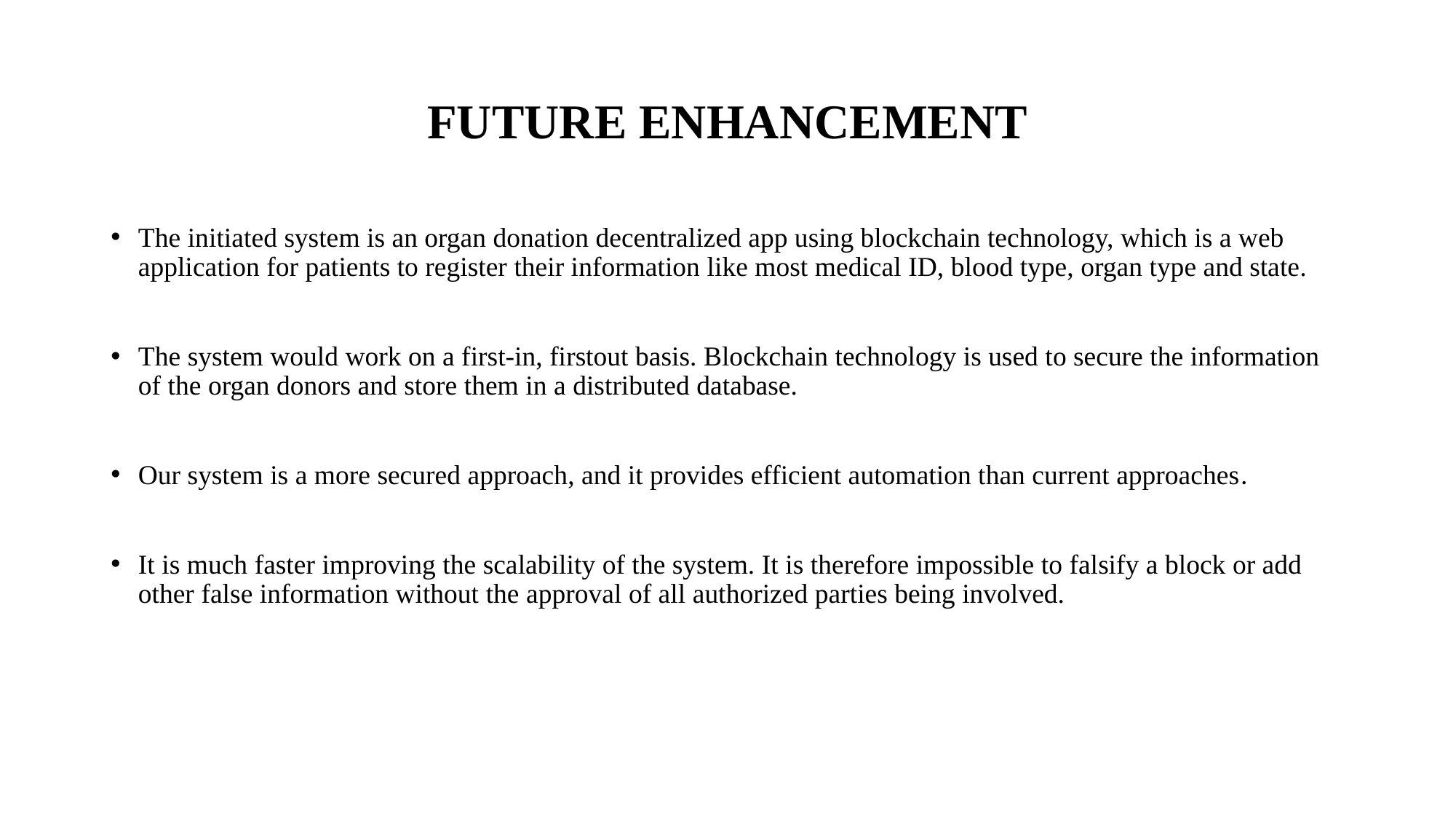

# FUTURE ENHANCEMENT
The initiated system is an organ donation decentralized app using blockchain technology, which is a web application for patients to register their information like most medical ID, blood type, organ type and state.

The system would work on a first-in, firstout basis. Blockchain technology is used to secure the information of the organ donors and store them in a distributed database.

Our system is a more secured approach, and it provides efficient automation than current approaches.

It is much faster improving the scalability of the system. It is therefore impossible to falsify a block or add other false information without the approval of all authorized parties being involved.